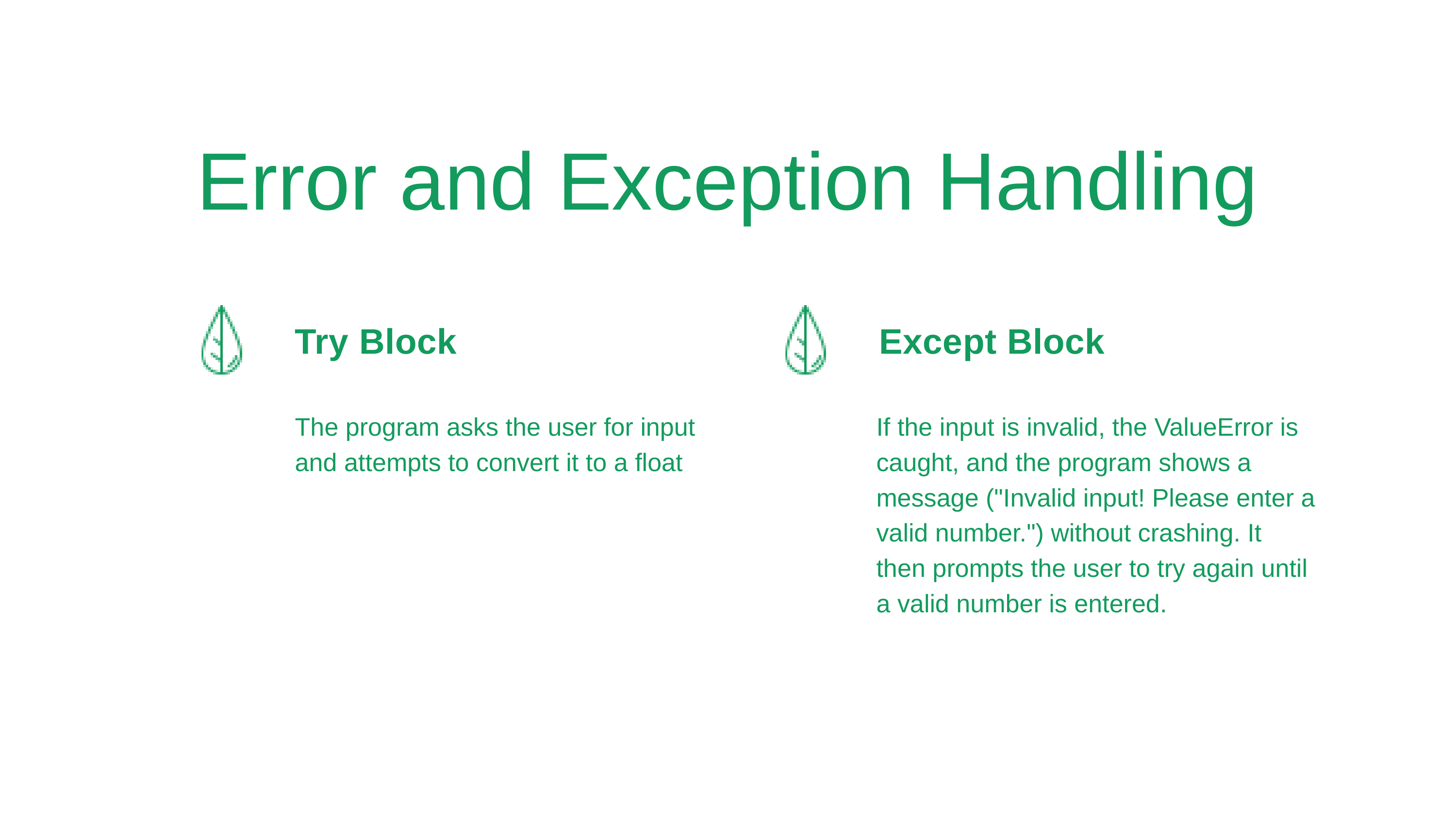

Error and Exception Handling

Try Block
Except Block
The program asks the user for input and attempts to convert it to a float
If the input is invalid, the ValueError is caught, and the program shows a message ("Invalid input! Please enter a valid number.") without crashing. It then prompts the user to try again until a valid number is entered.